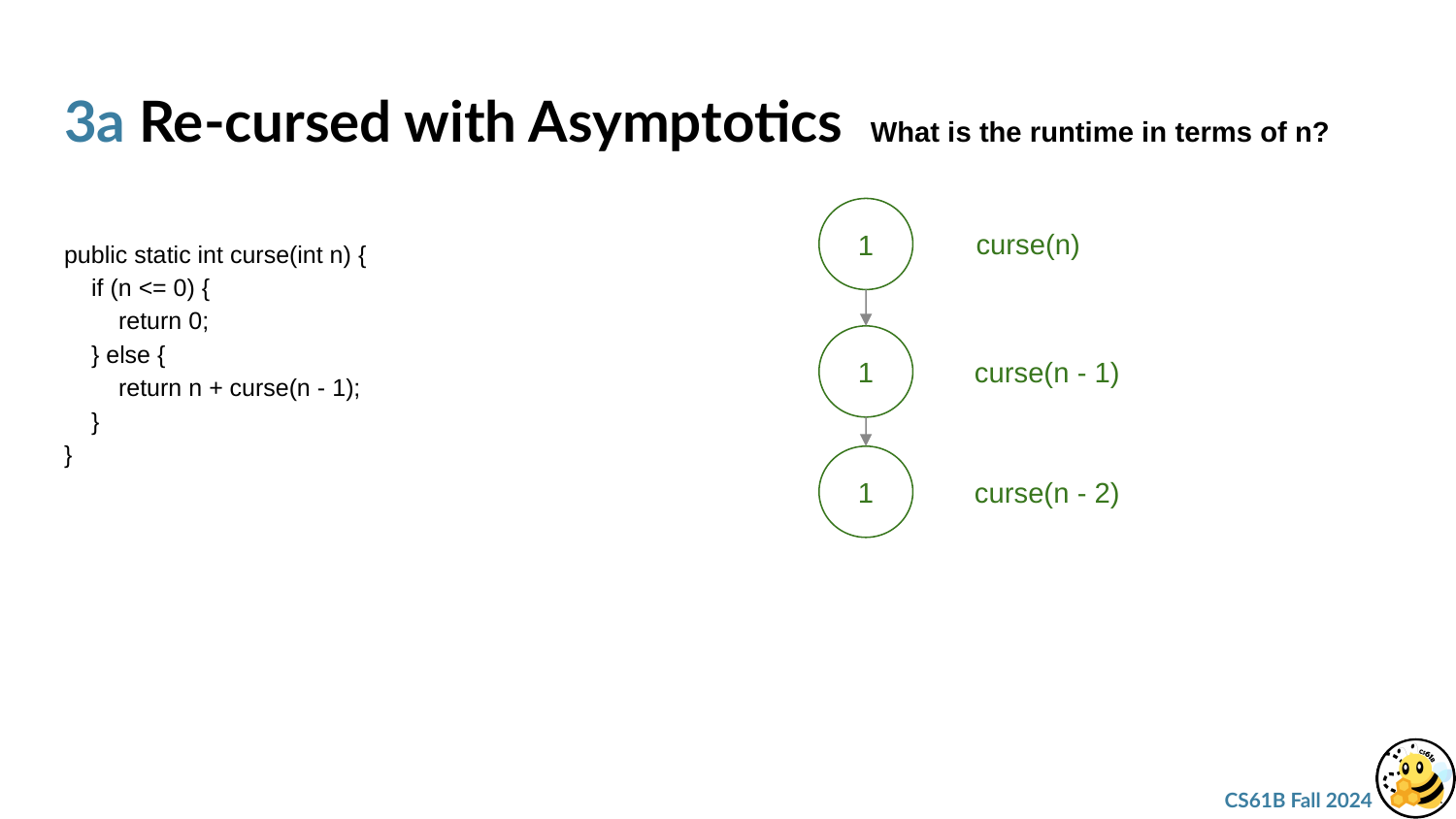

# 3a Re-cursed with Asymptotics  What is the runtime in terms of n?
1
curse(n)
public static int curse(int n) {
    if (n <= 0) {
        return 0;
    } else {
        return n + curse(n - 1);
    }
}

1
curse(n - 1)
1
curse(n - 2)